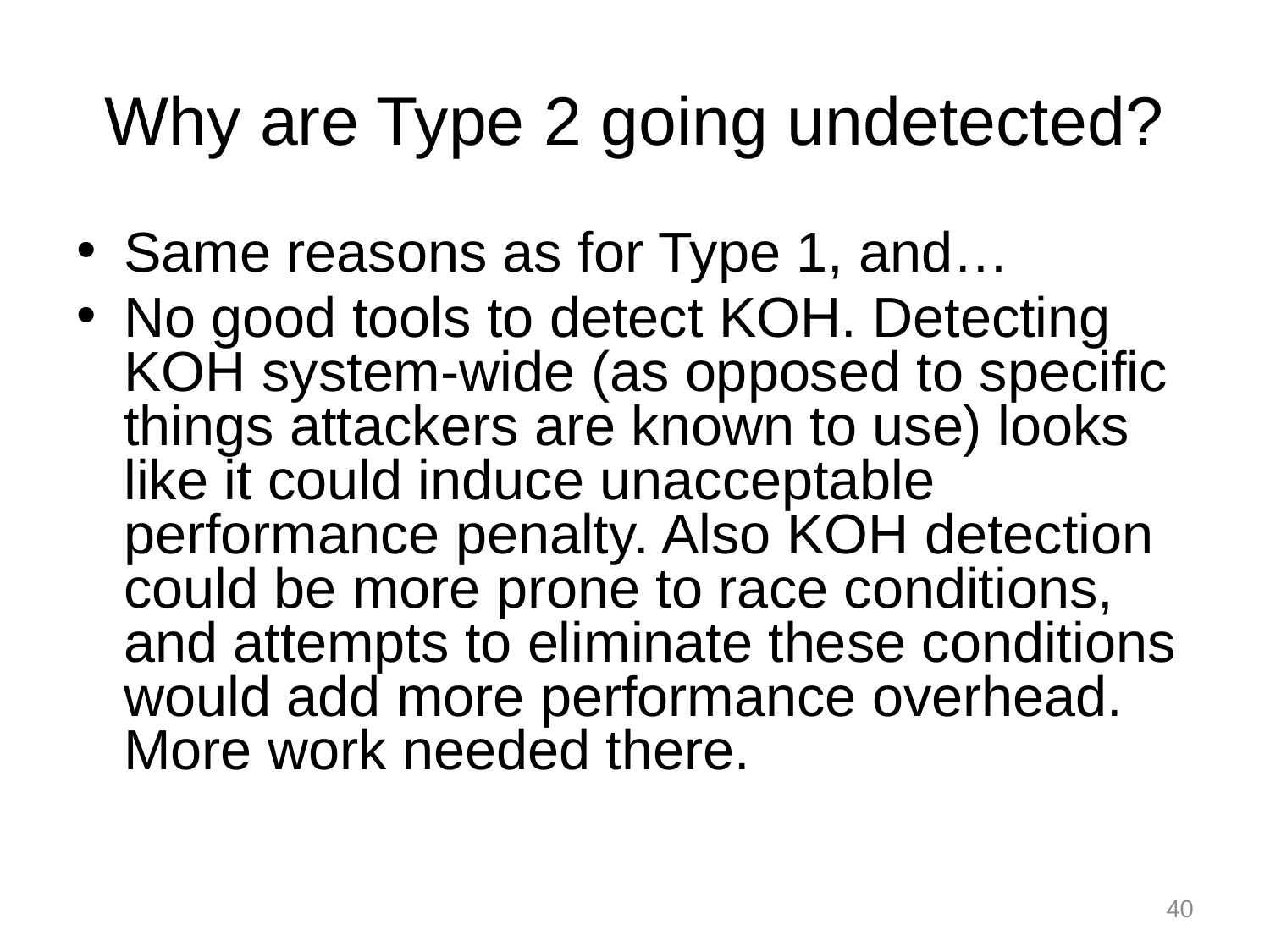

# Why are Type 2 going undetected?
Same reasons as for Type 1, and…
No good tools to detect KOH. Detecting KOH system-wide (as opposed to specific things attackers are known to use) looks like it could induce unacceptable performance penalty. Also KOH detection could be more prone to race conditions, and attempts to eliminate these conditions would add more performance overhead. More work needed there.
40